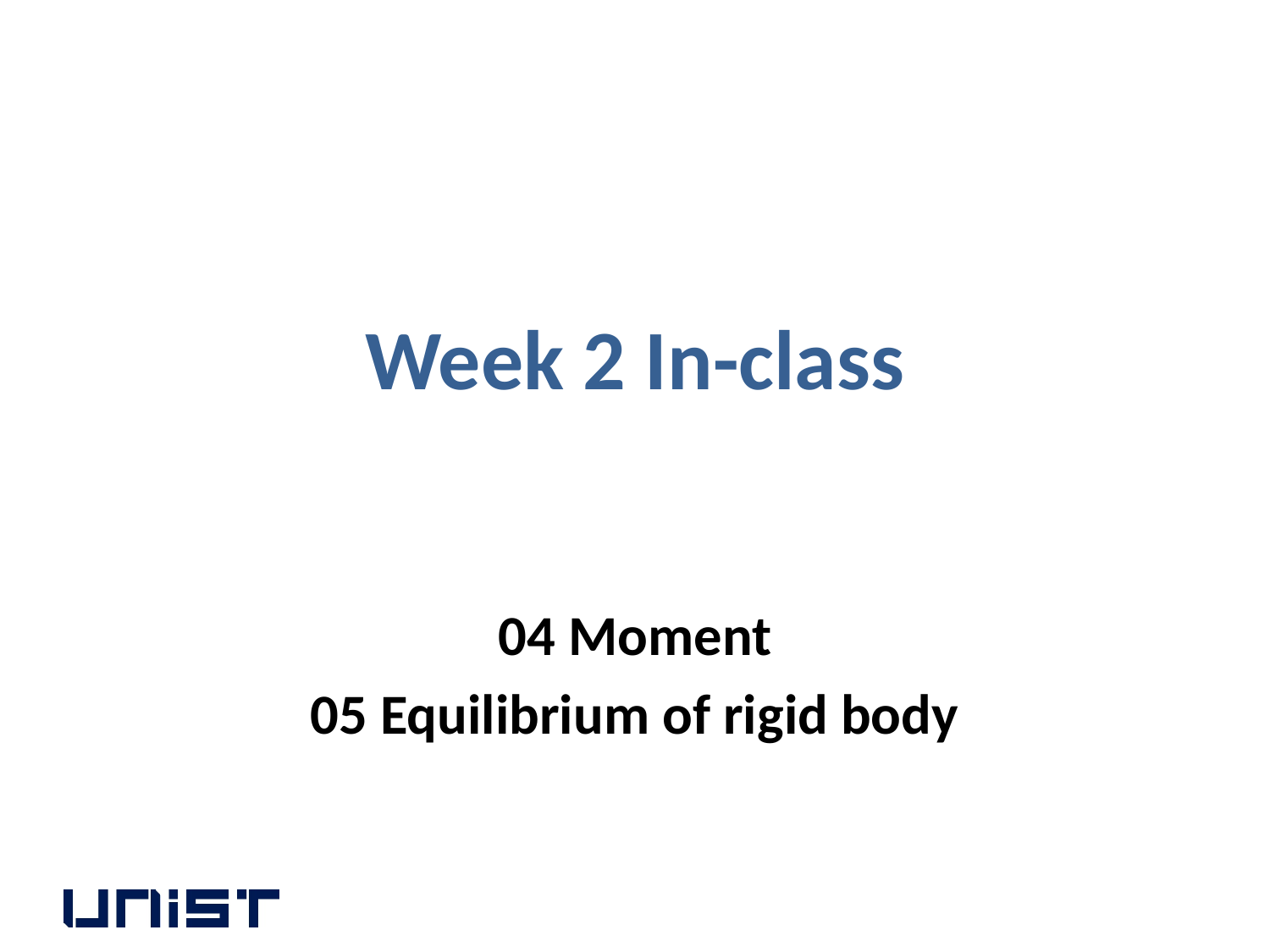

# Week 2 In-class
04 Moment
05 Equilibrium of rigid body